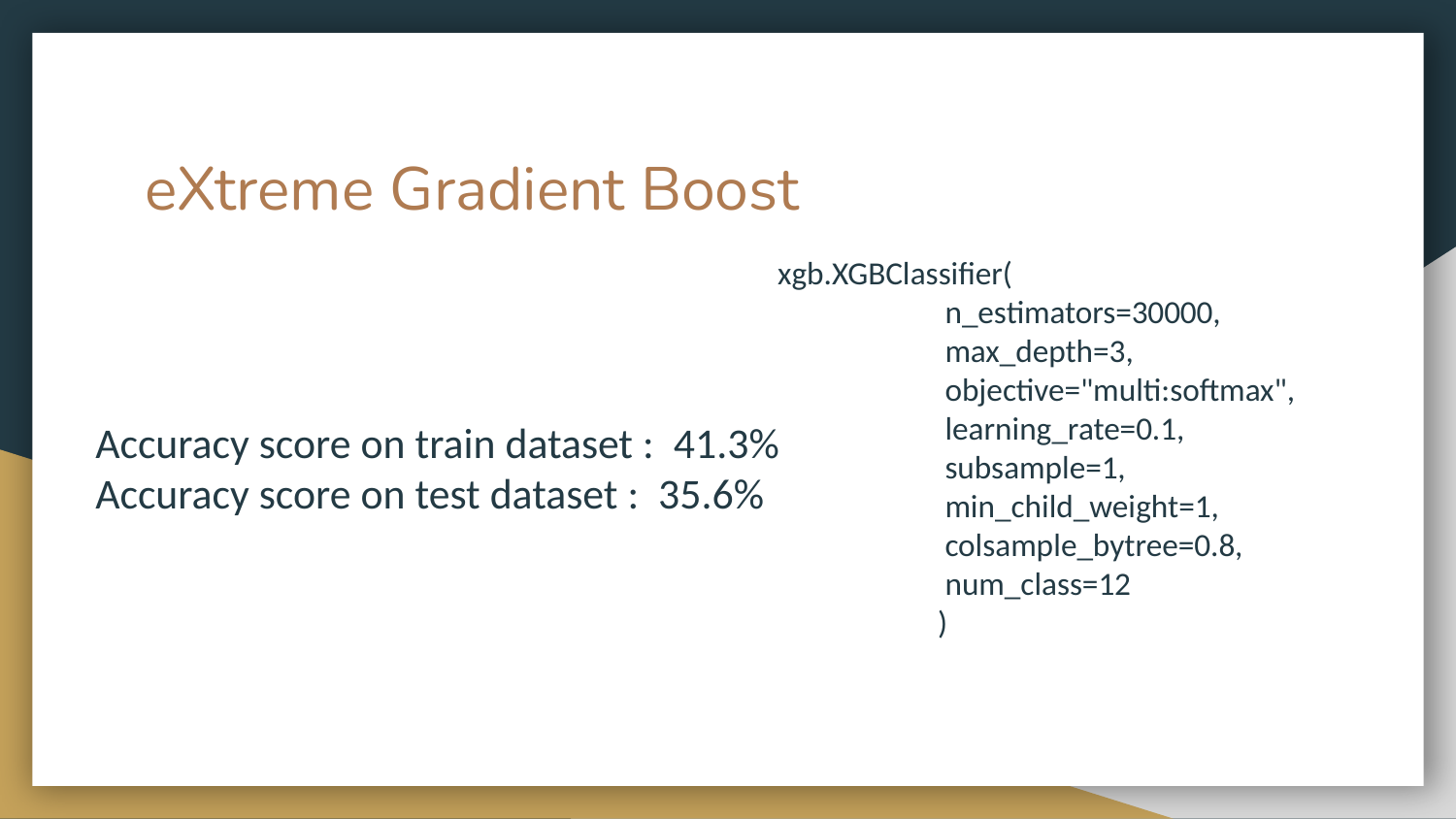

# eXtreme Gradient Boost
xgb.XGBClassifier(
                       n_estimators=30000,
                       max_depth=3,
                       objective="multi:softmax",
                       learning_rate=0.1,
                       subsample=1,
                       min_child_weight=1,
                       colsample_bytree=0.8,
                       num_class=12
                      )
Accuracy score on train dataset :  41.3%
Accuracy score on test dataset :  35.6%